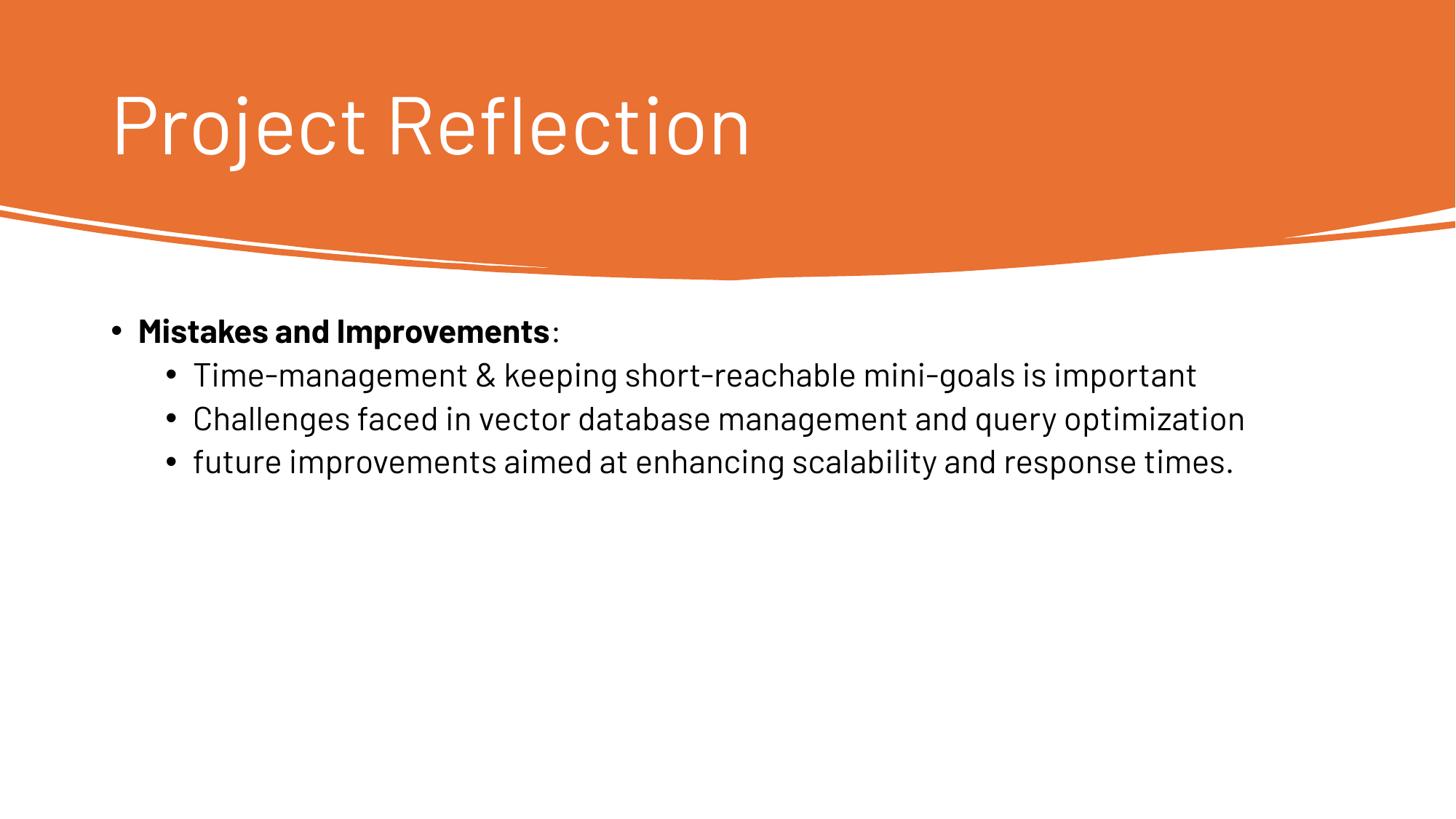

# Project Reflection
Mistakes and Improvements:
Time-management & keeping short-reachable mini-goals is important
Challenges faced in vector database management and query optimization
future improvements aimed at enhancing scalability and response times.